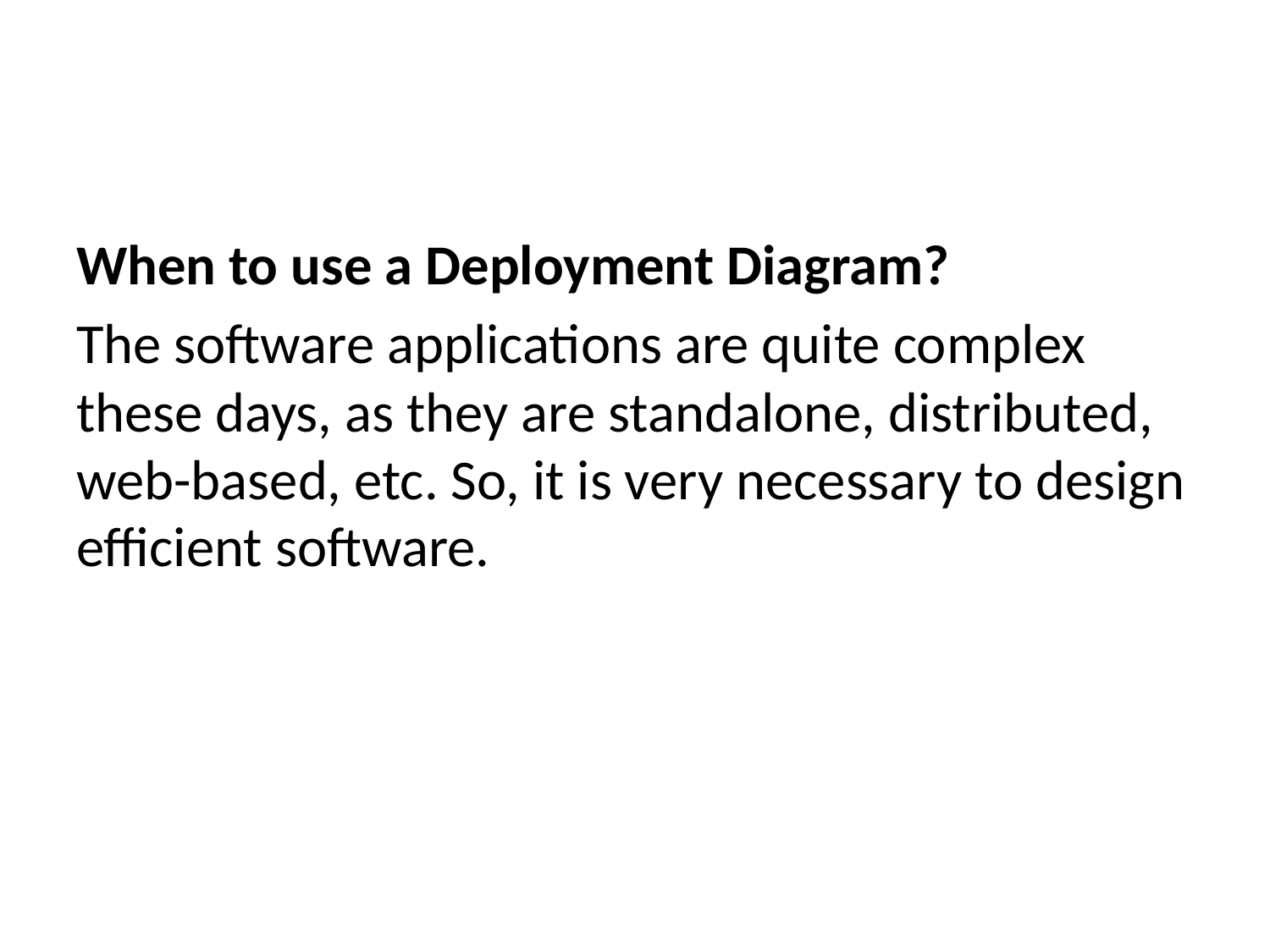

When to use a Deployment Diagram?
The software applications are quite complex these days, as they are standalone, distributed, web-based, etc. So, it is very necessary to design efficient software.